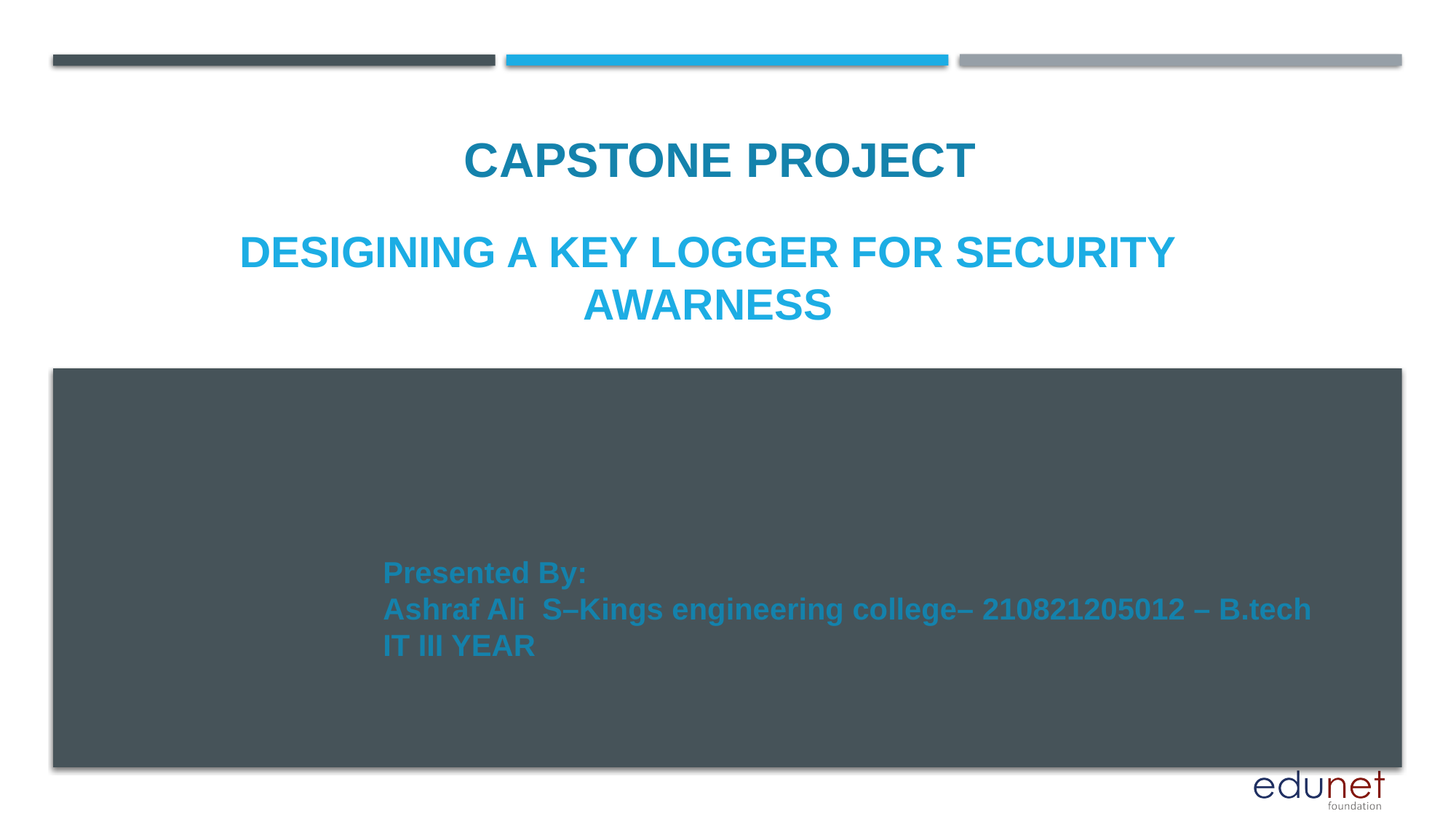

CAPSTONE PROJECT
# DESIGINING A KEY LOGGER FOR SECURITY AWARNESS
Presented By:
Ashraf Ali  S–Kings engineering college– 210821205012 – B.tech IT III YEAR